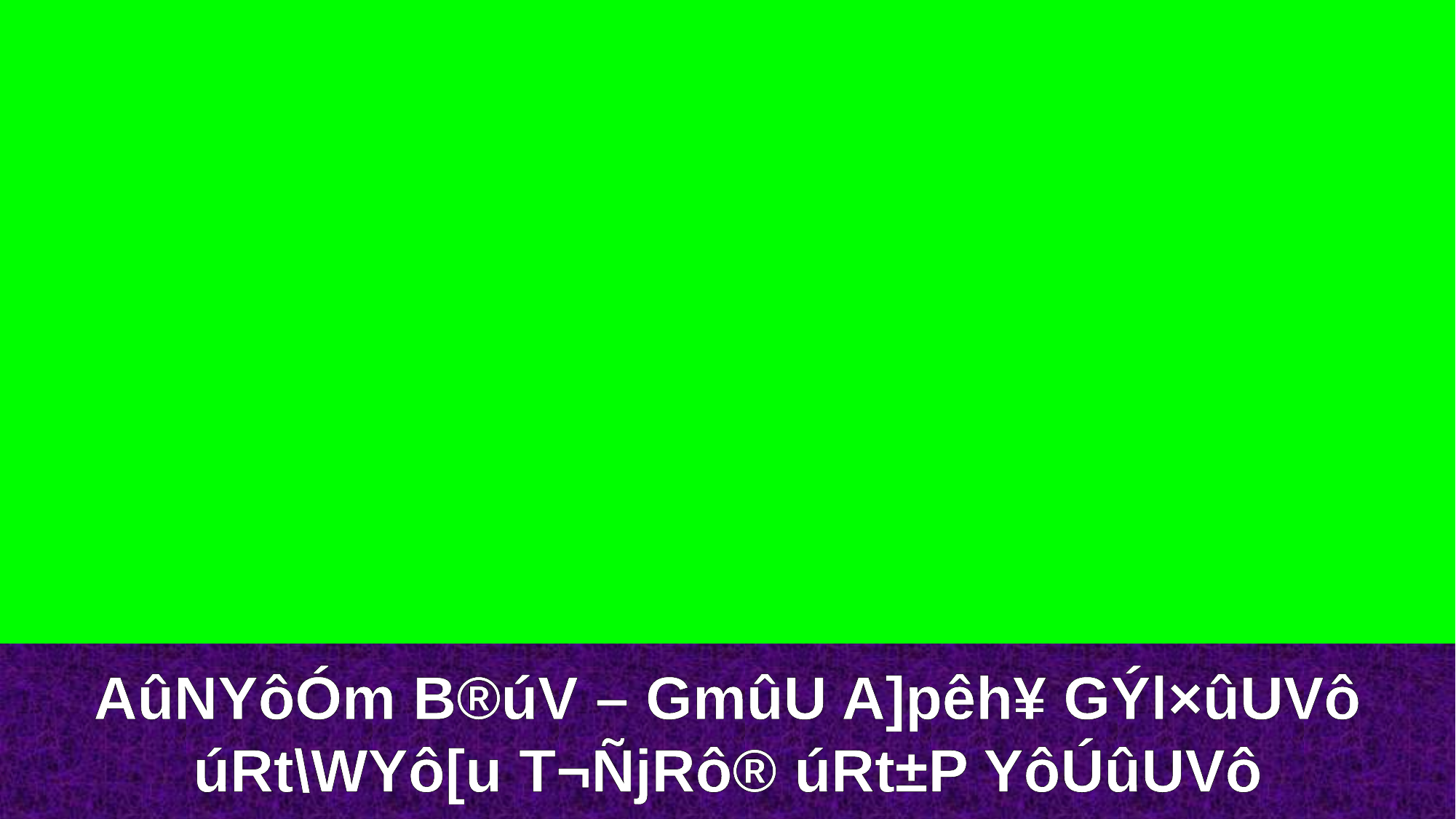

AûNYôÓm B®úV – GmûU A]pêh¥ GÝl×ûUVô
úRt\WYô[u T¬ÑjRô® úRt±P YôÚûUVô